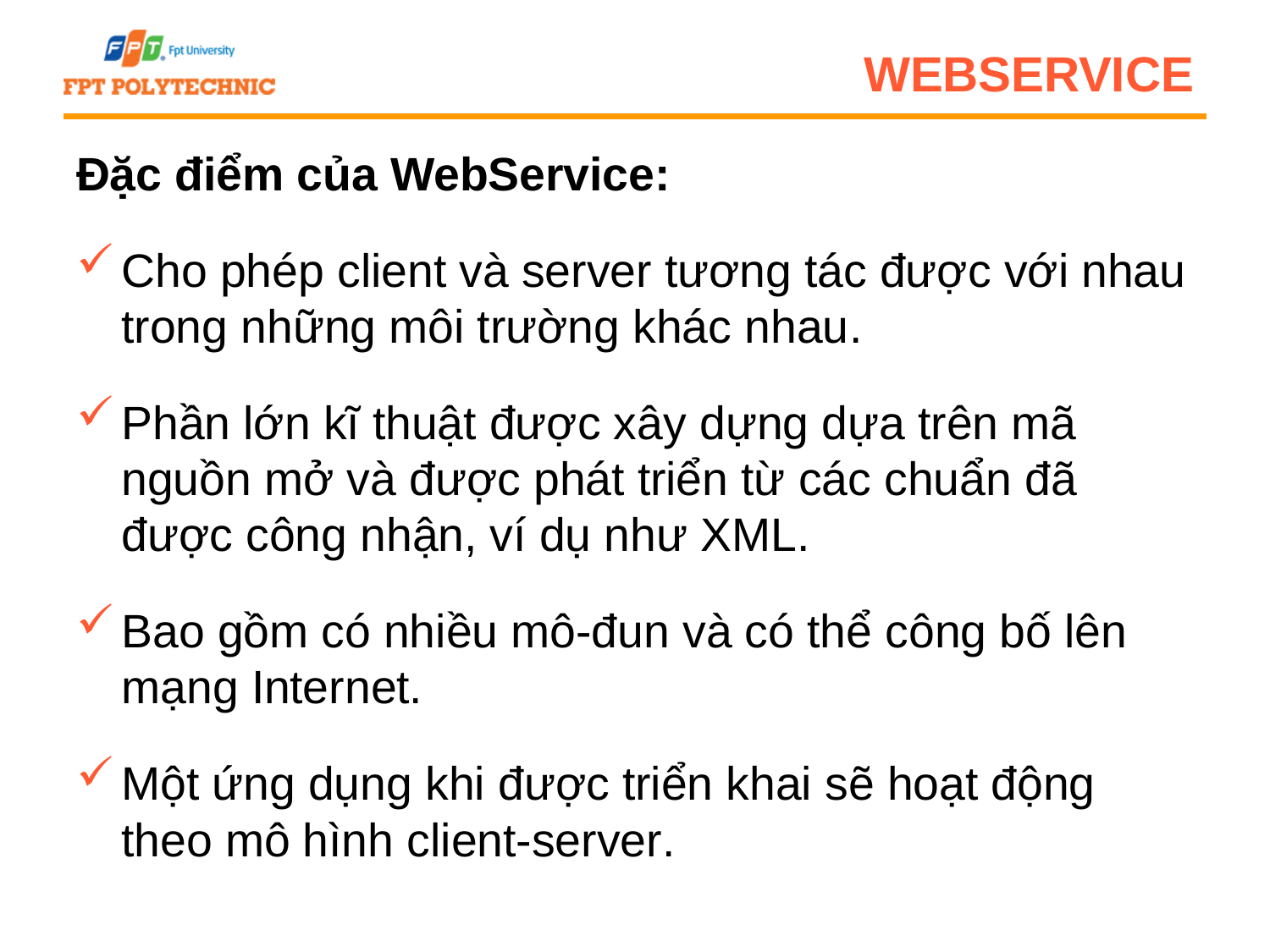

# WebService
Đặc điểm của WebService:
Cho phép client và server tương tác được với nhau trong những môi trường khác nhau.
Phần lớn kĩ thuật được xây dựng dựa trên mã nguồn mở và được phát triển từ các chuẩn đã được công nhận, ví dụ như XML.
Bao gồm có nhiều mô-đun và có thể công bố lên mạng Internet.
Một ứng dụng khi được triển khai sẽ hoạt động theo mô hình client-server.